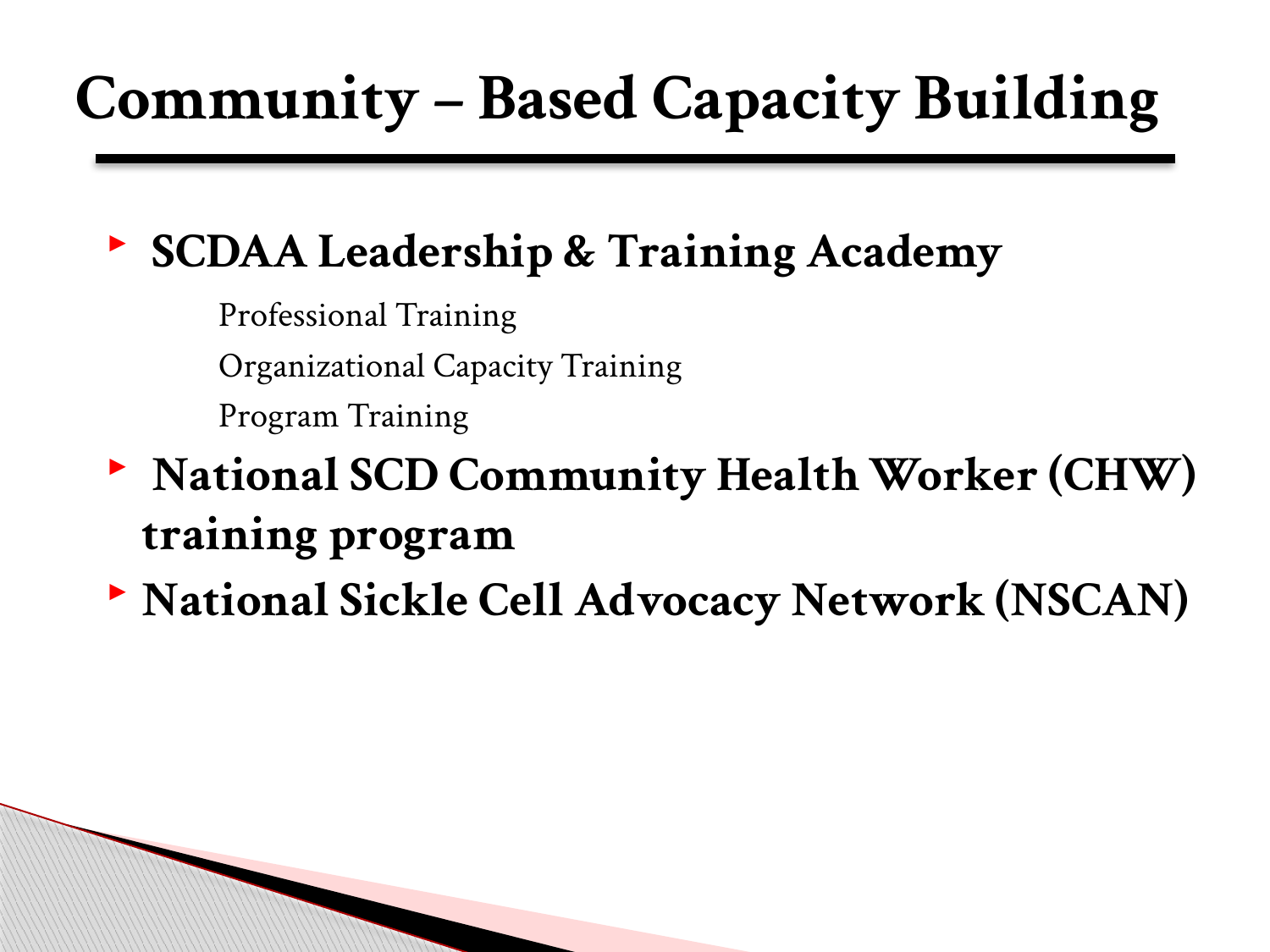

# Community – Based Capacity Building
 SCDAA Leadership & Training Academy
	Professional Training
	Organizational Capacity Training
	Program Training
 National SCD Community Health Worker (CHW) training program
National Sickle Cell Advocacy Network (NSCAN)